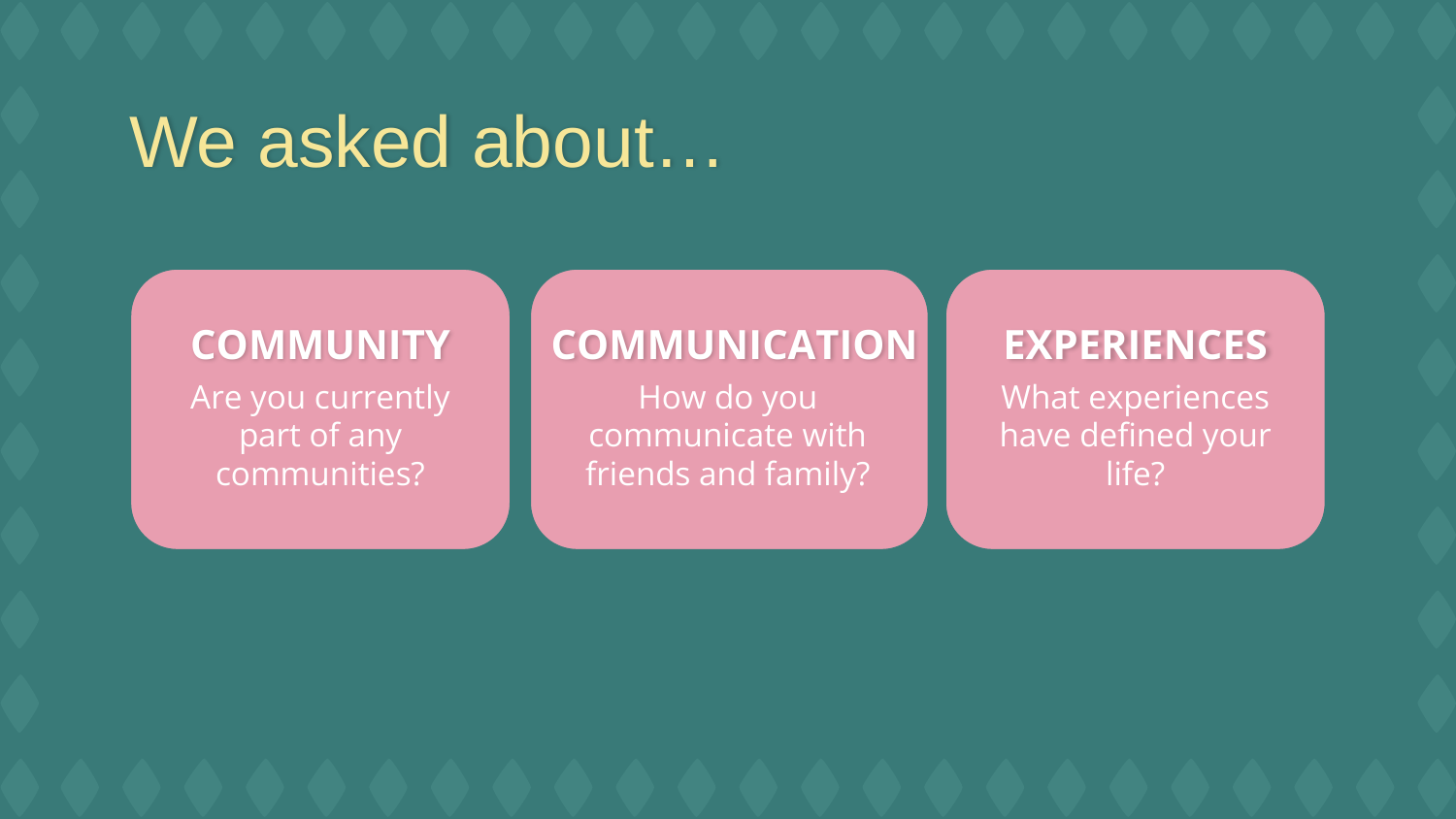

# We asked about…

COMMUNICATION
COMMUNITY
EXPERIENCES
Are you currently part of any communities?
How do you communicate with friends and family?
What experiences have defined your life?